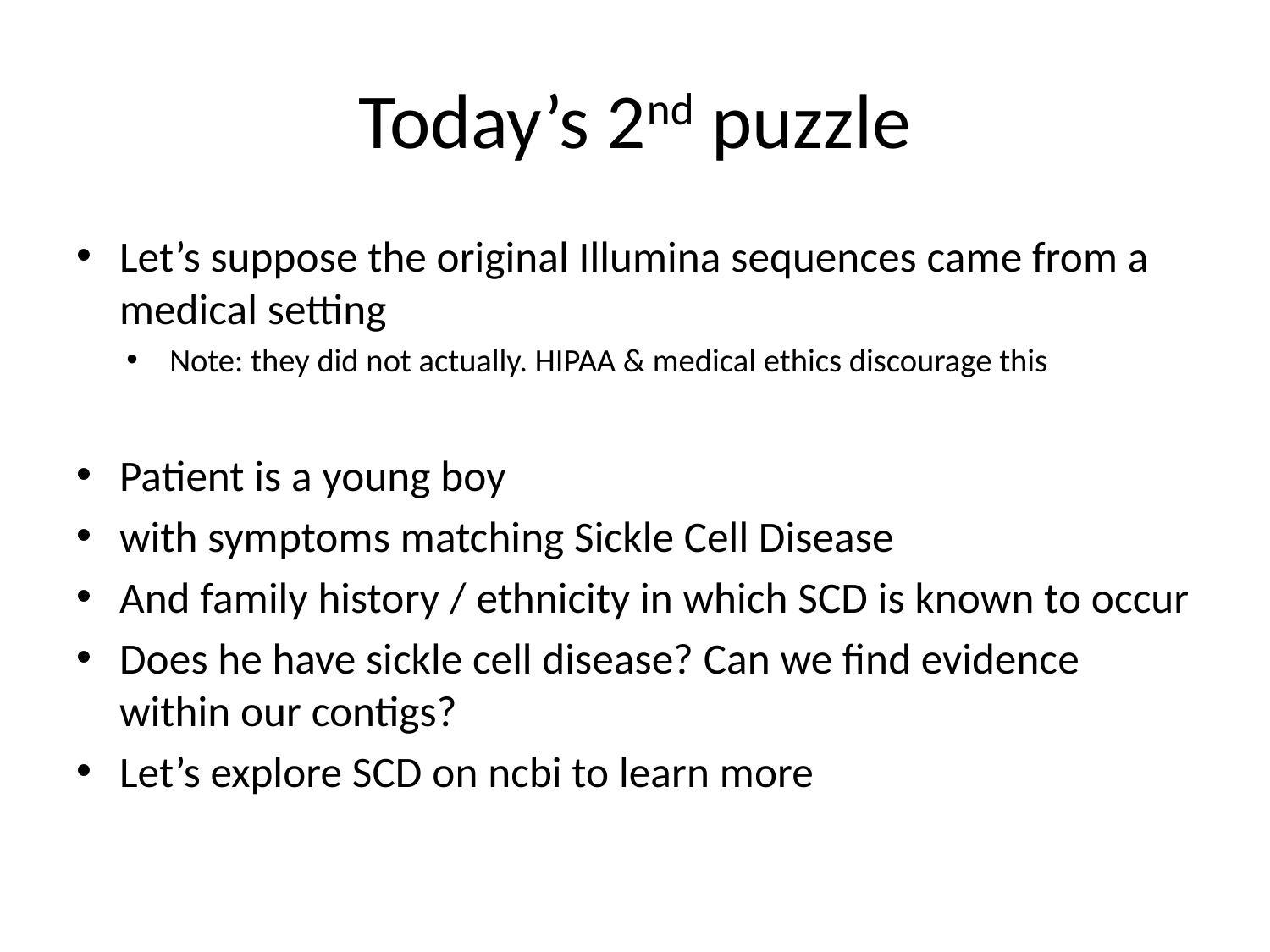

# Today’s 2nd puzzle
Let’s suppose the original Illumina sequences came from a medical setting
Note: they did not actually. HIPAA & medical ethics discourage this

Patient is a young boy
with symptoms matching Sickle Cell Disease
And family history / ethnicity in which SCD is known to occur
Does he have sickle cell disease? Can we find evidence within our contigs?
Let’s explore SCD on ncbi to learn more